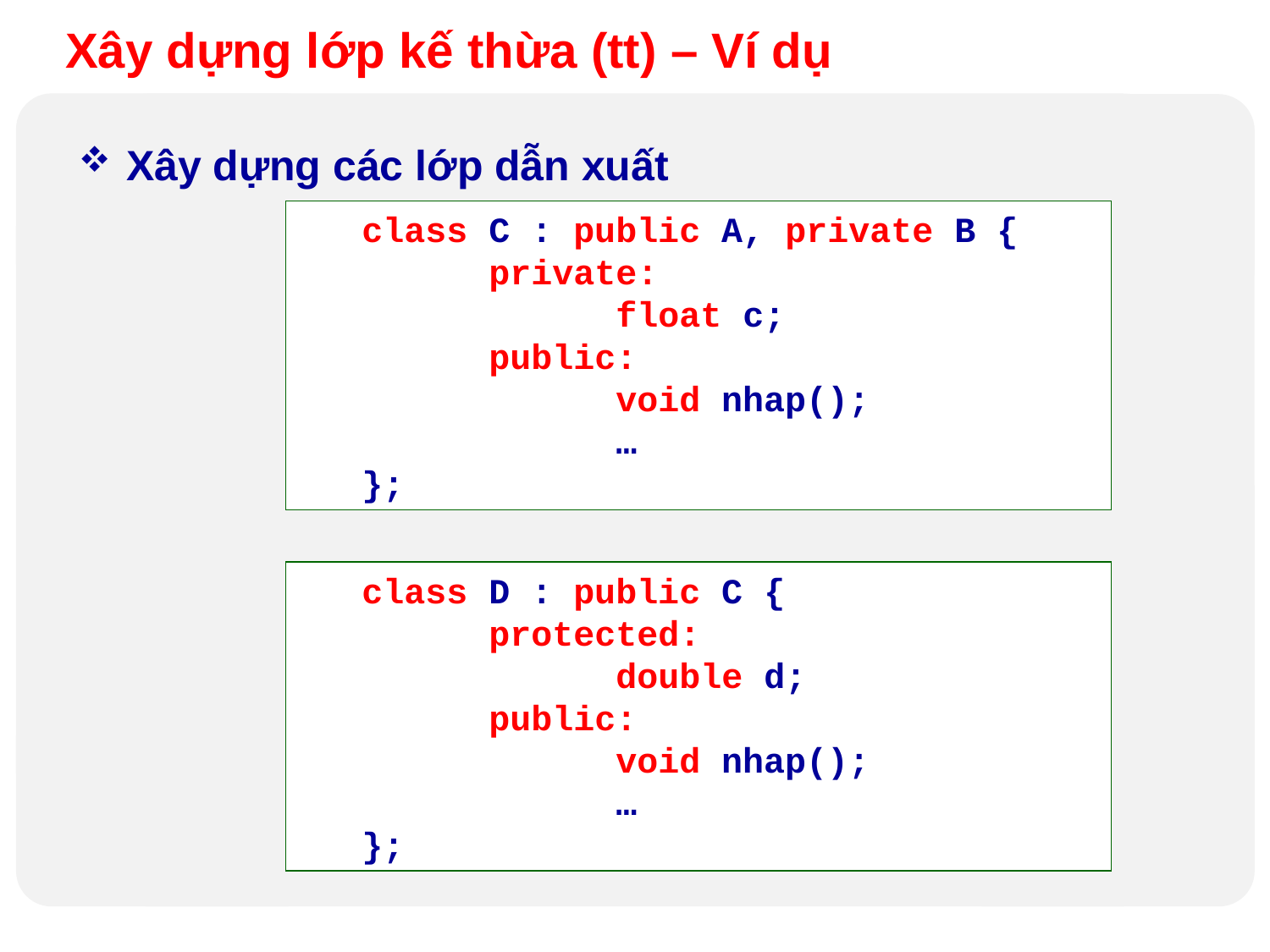

Xây dựng lớp kế thừa (tt) – Ví dụ

Xây dựng các lớp dẫn xuất
class C : public A, private B {
	private:
		float c;
	public:
		void nhap();
		…
};
class D : public C {
	protected:
		double d;
	public:
		void nhap();
		…
};
Design by Minh An